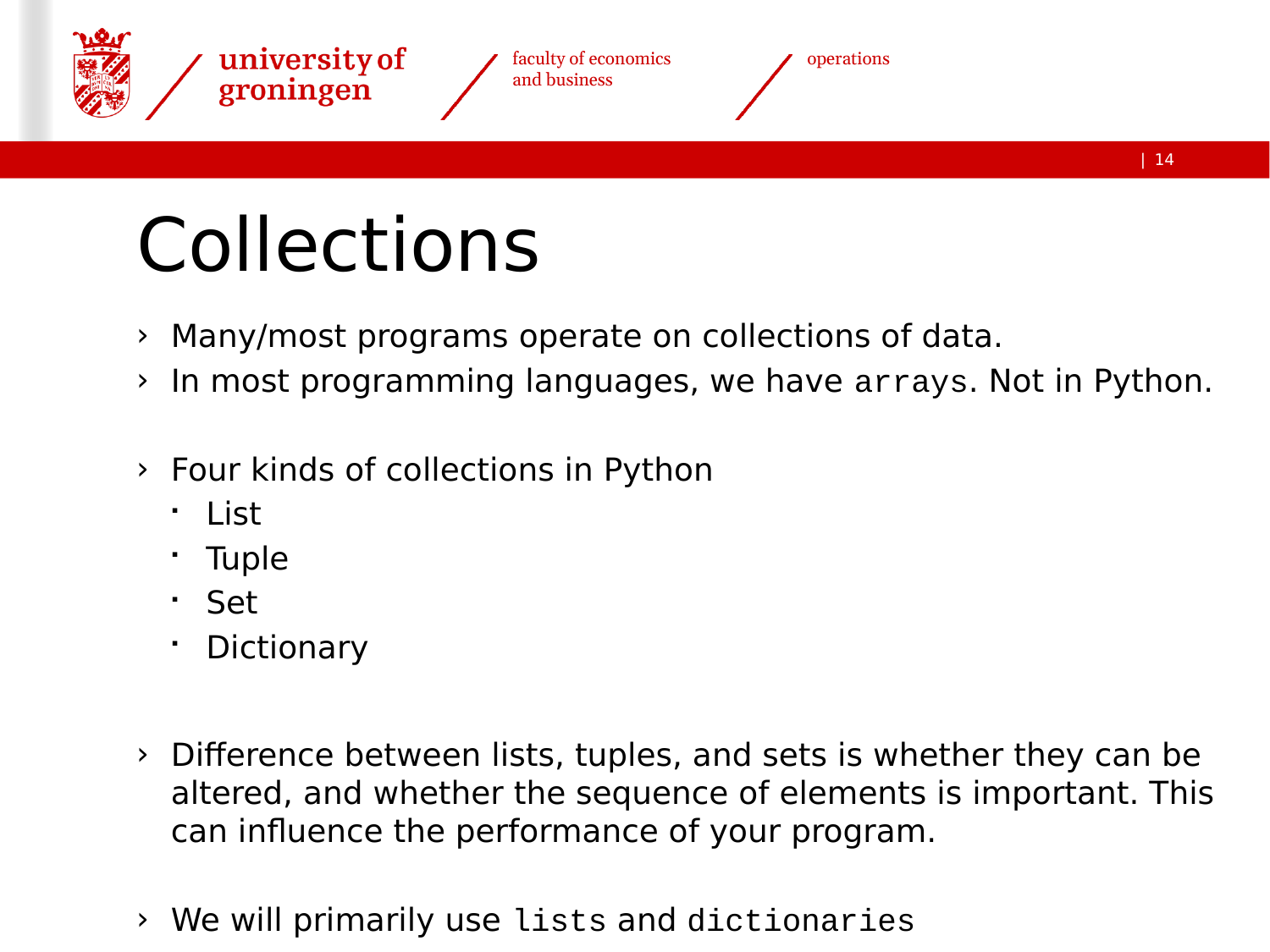

14
# Collections
Many/most programs operate on collections of data.
In most programming languages, we have arrays. Not in Python.

Four kinds of collections in Python
List
Tuple
Set
Dictionary

Difference between lists, tuples, and sets is whether they can be altered, and whether the sequence of elements is important. This can influence the performance of your program.

We will primarily use lists and dictionaries